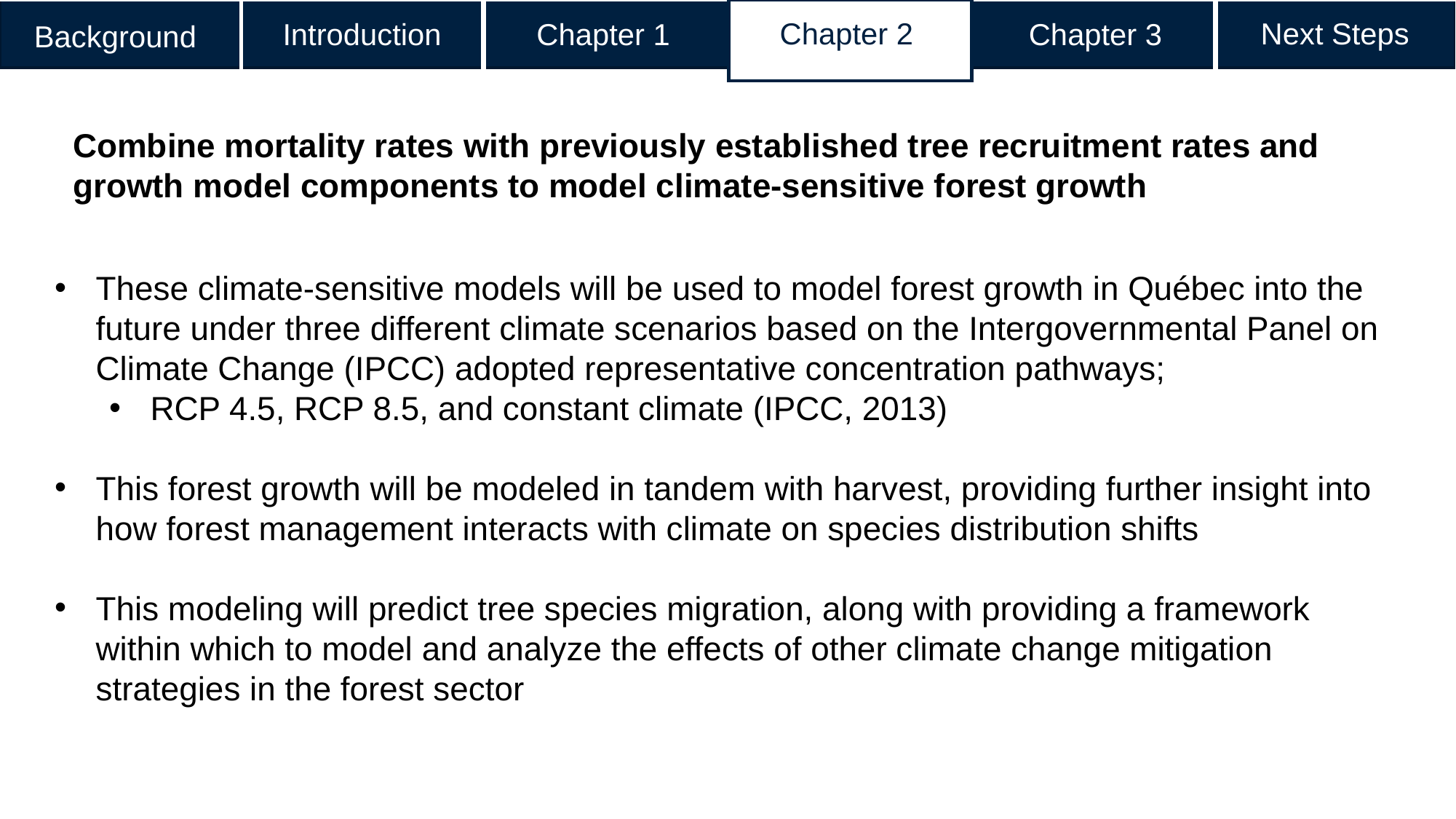

Chapter 2
Next Steps
Introduction
Chapter 1
Chapter 3
Background
Combine mortality rates with previously established tree recruitment rates and growth model components to model climate-sensitive forest growth
These climate-sensitive models will be used to model forest growth in Québec into the future under three different climate scenarios based on the Intergovernmental Panel on Climate Change (IPCC) adopted representative concentration pathways;
RCP 4.5, RCP 8.5, and constant climate (IPCC, 2013)

This forest growth will be modeled in tandem with harvest, providing further insight into how forest management interacts with climate on species distribution shifts

This modeling will predict tree species migration, along with providing a framework within which to model and analyze the effects of other climate change mitigation strategies in the forest sector